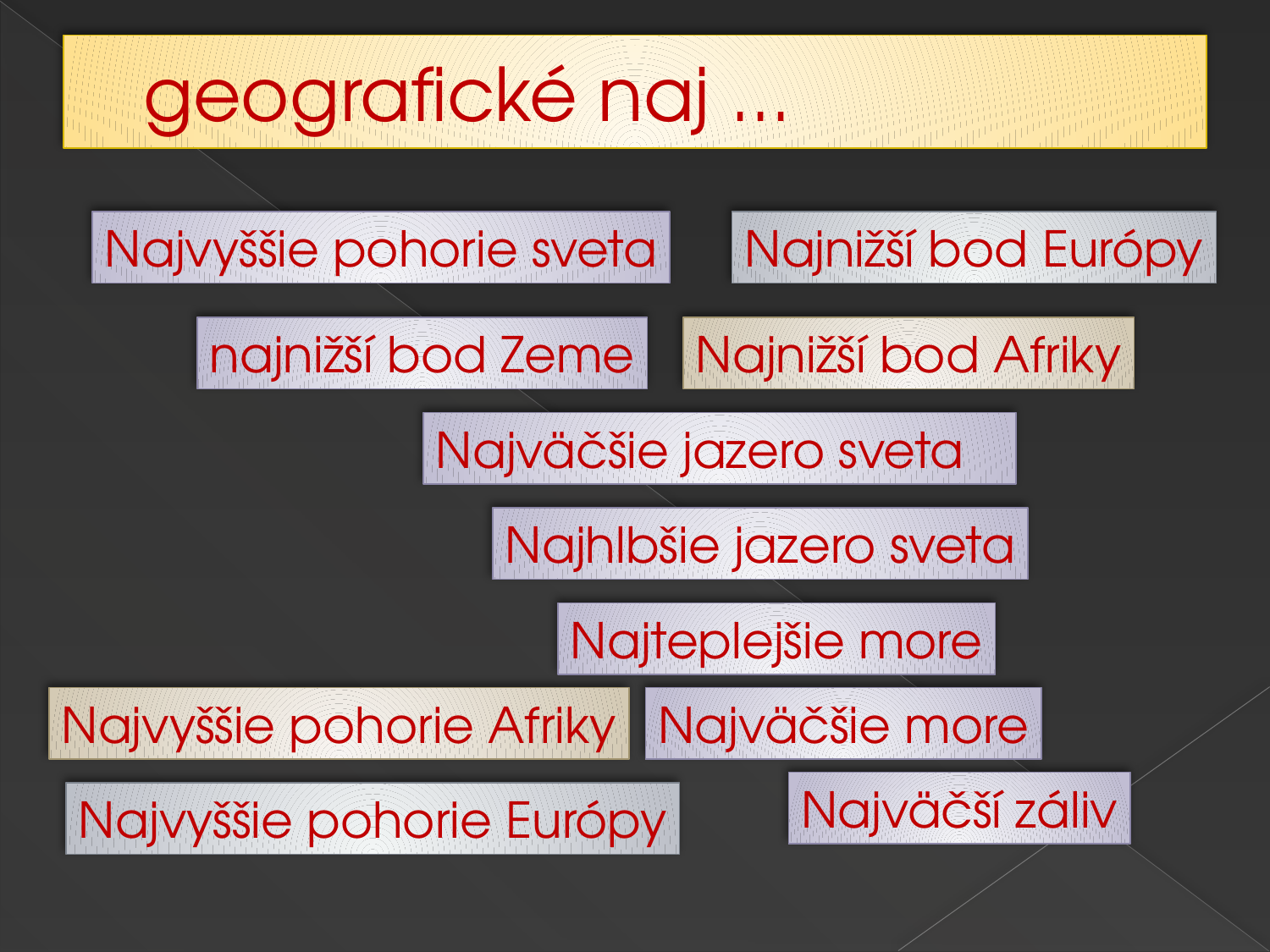

# geografické naj ...
Najvyššie pohorie sveta
Najnižší bod Európy

najnižší bod Zeme
Najnižší bod Afriky
Najväčšie jazero sveta
Najhlbšie jazero sveta
Najteplejšie more
Najvyššie pohorie Afriky
Najväčšie more
Najväčší záliv
Najvyššie pohorie Európy